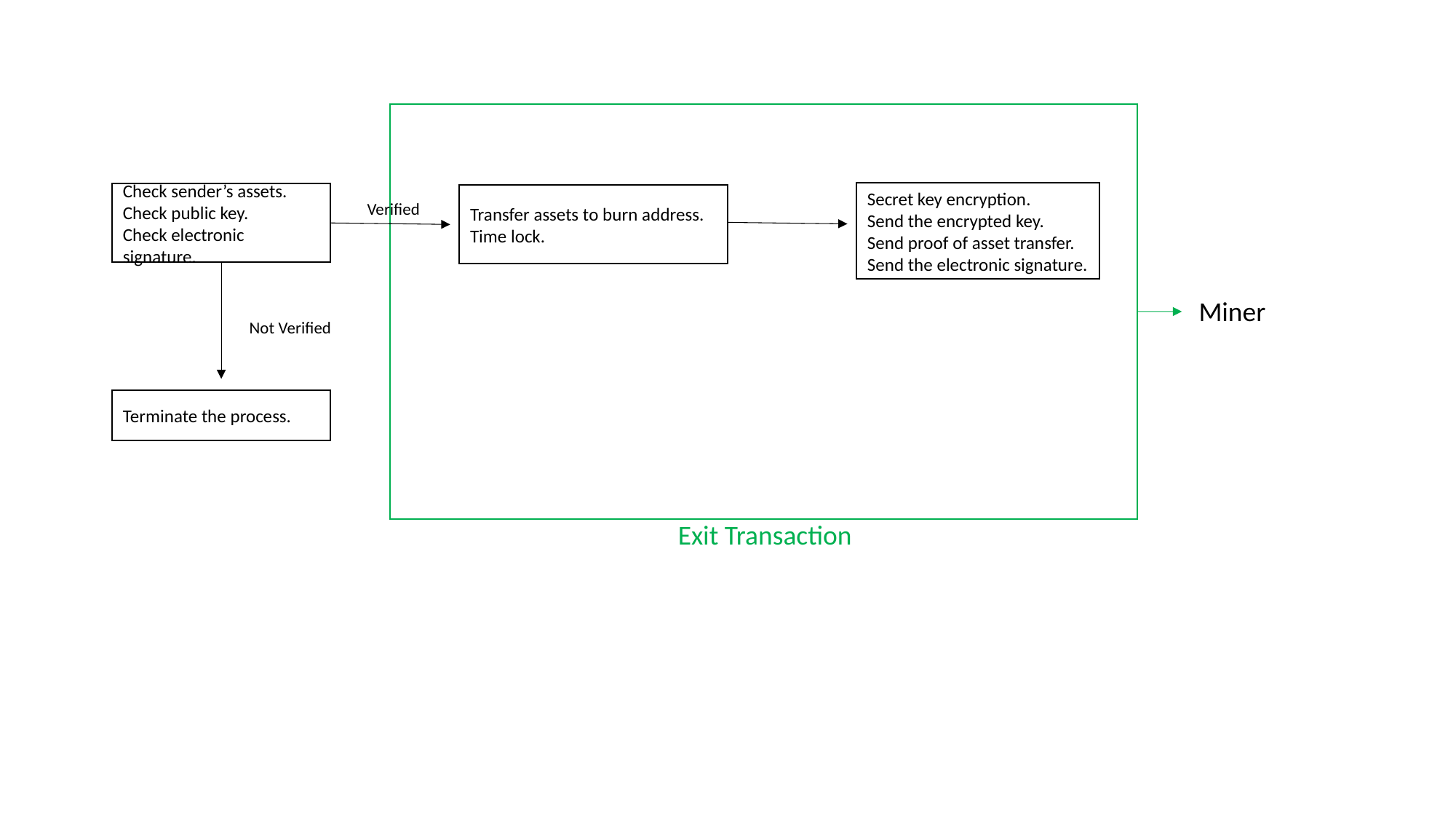

Secret key encryption.
Send the encrypted key.
Send proof of asset transfer.
Send the electronic signature.
Check sender’s assets.
Check public key.
Check electronic signature.
Transfer assets to burn address.
Time lock.
Verified
Miner
Not Verified
Terminate the process.
Exit Transaction